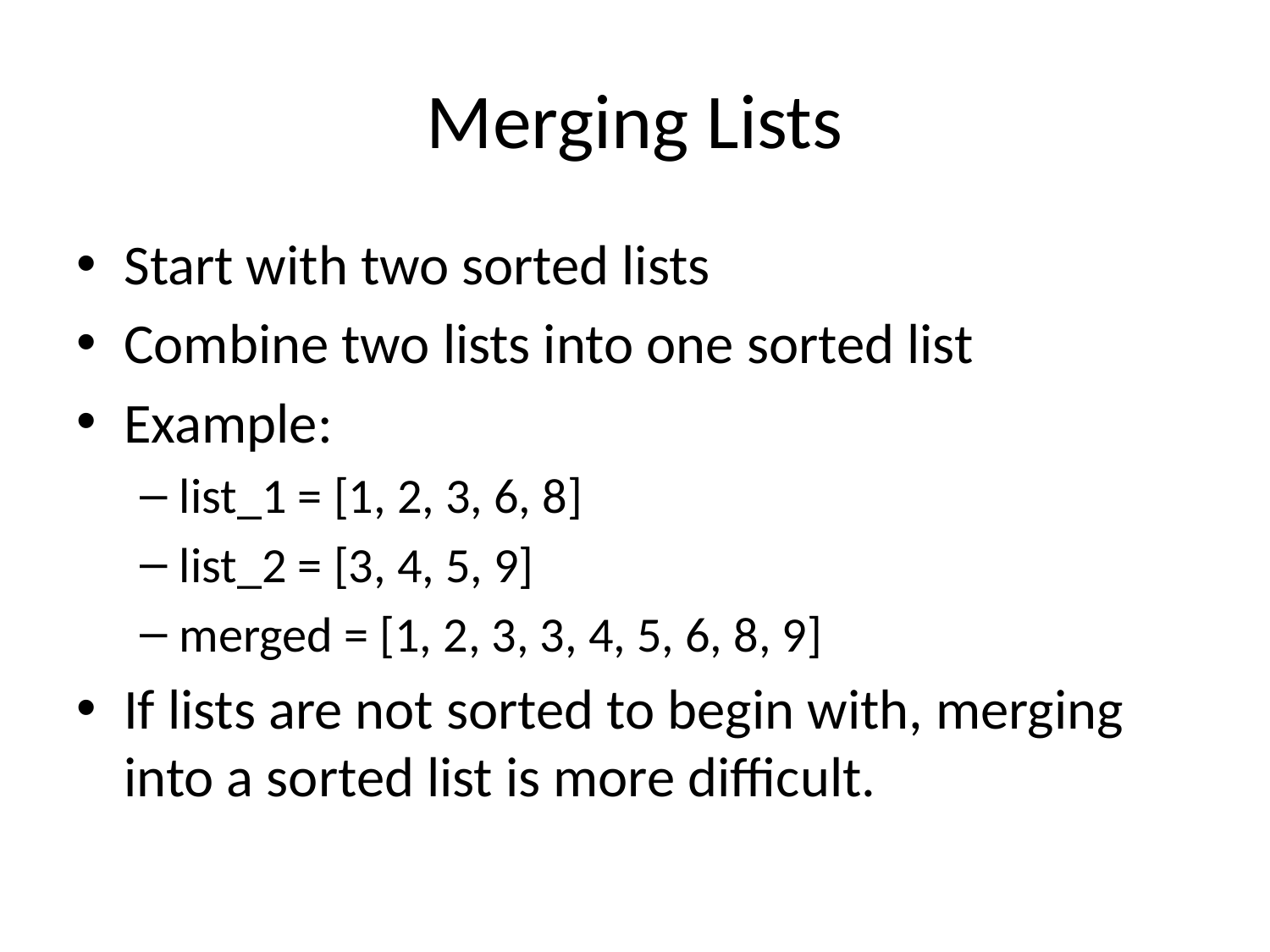

# Merging Lists
Start with two sorted lists
Combine two lists into one sorted list
Example:
list_1 = [1, 2, 3, 6, 8]
list_2 = [3, 4, 5, 9]
merged = [1, 2, 3, 3, 4, 5, 6, 8, 9]
If lists are not sorted to begin with, merging into a sorted list is more difficult.